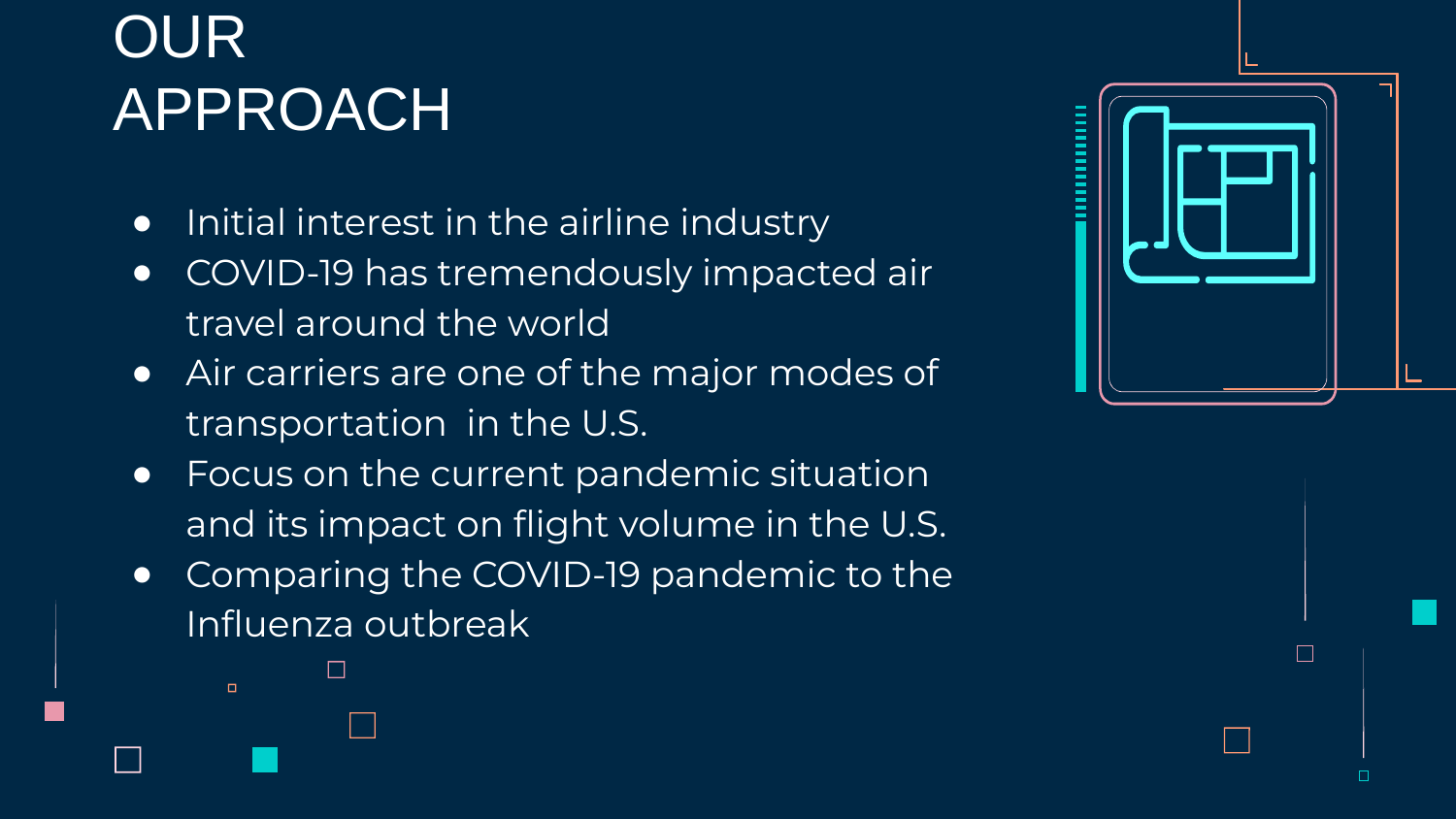

# OUR APPROACH

Initial interest in the airline industry
COVID-19 has tremendously impacted air travel around the world
Air carriers are one of the major modes of transportation  in the U.S.
Focus on the current pandemic situation and its impact on flight volume in the U.S.
Comparing the COVID-19 pandemic to the Influenza outbreak